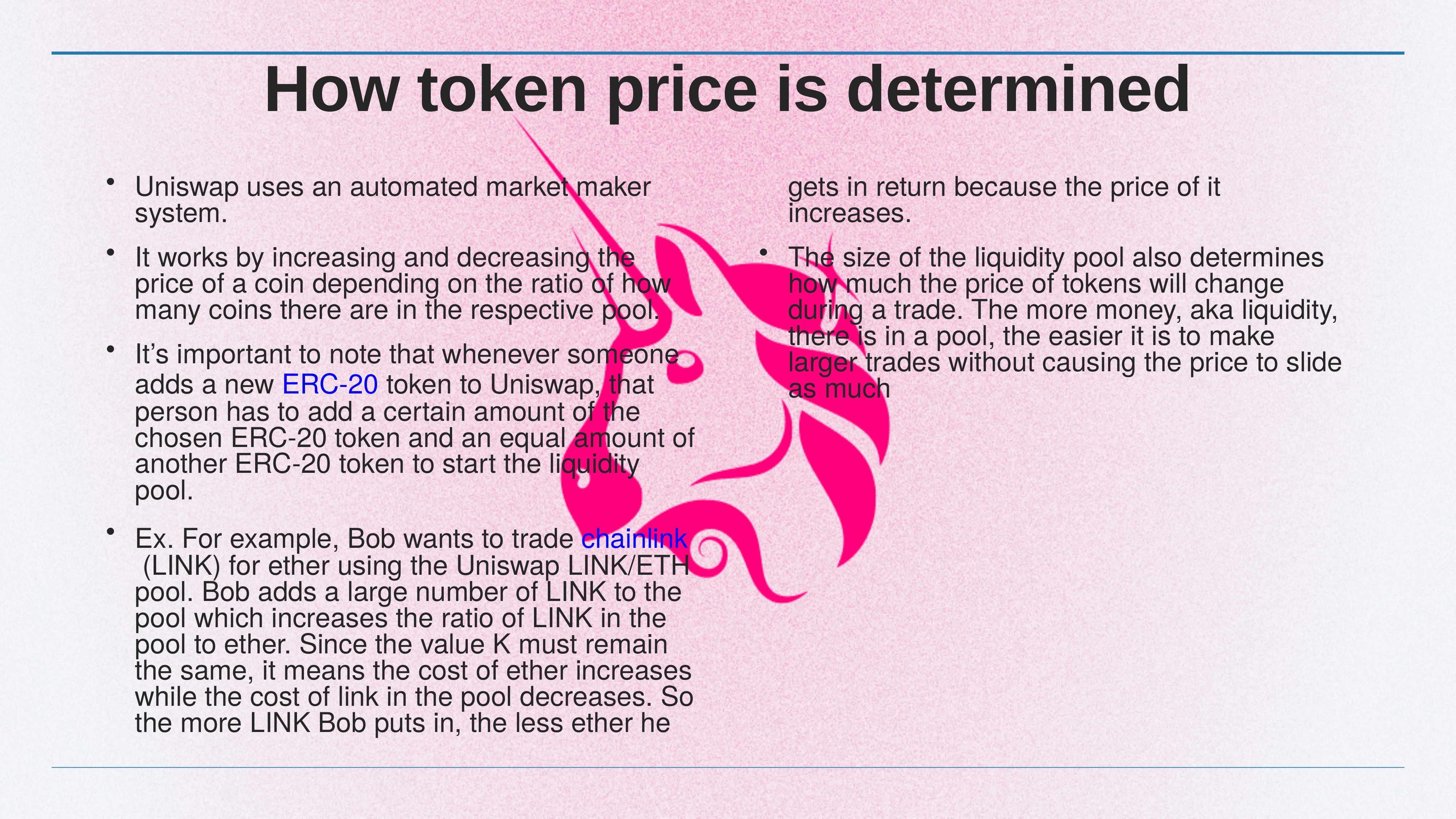

# How token price is determined
Uniswap uses an automated market maker system.
It works by increasing and decreasing the price of a coin depending on the ratio of how many coins there are in the respective pool.
It’s important to note that whenever someone adds a new ERC-20 token to Uniswap, that person has to add a certain amount of the chosen ERC-20 token and an equal amount of another ERC-20 token to start the liquidity pool.
Ex. For example, Bob wants to trade chainlink (LINK) for ether using the Uniswap LINK/ETH pool. Bob adds a large number of LINK to the pool which increases the ratio of LINK in the pool to ether. Since the value K must remain the same, it means the cost of ether increases while the cost of link in the pool decreases. So the more LINK Bob puts in, the less ether he gets in return because the price of it increases.
The size of the liquidity pool also determines how much the price of tokens will change during a trade. The more money, aka liquidity, there is in a pool, the easier it is to make larger trades without causing the price to slide as much